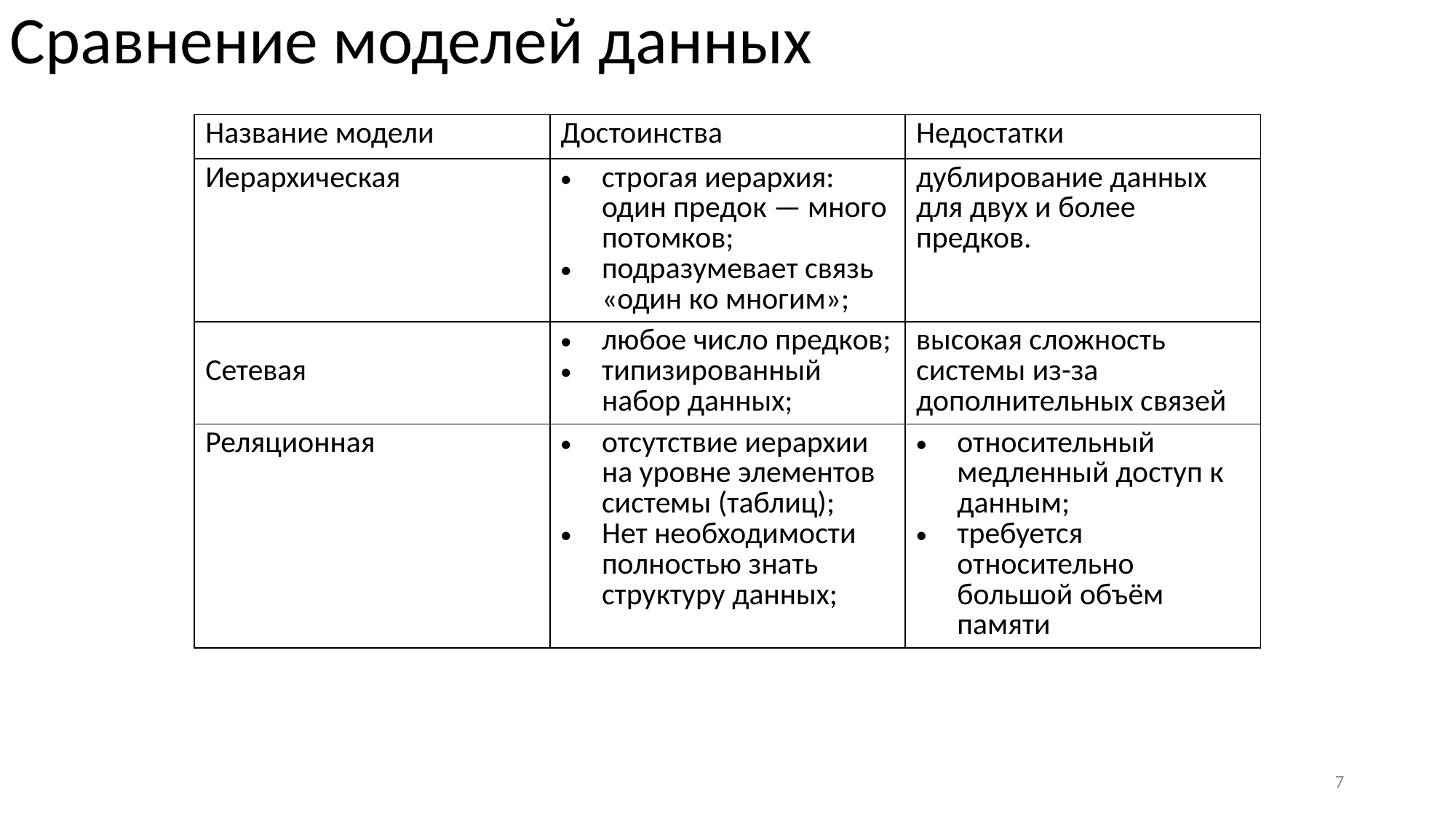

# Сравнение моделей данных
| Название модели | Достоинства | Недостатки |
| --- | --- | --- |
| Иерархическая | строгая иерархия: один предок — много потомков; подразумевает связь «один ко многим»; | дублирование данных для двух и более предков. |
| Сетевая | любое число предков; типизированный набор данных; | высокая сложность системы из-за дополнительных связей |
| Реляционная | отсутствие иерархии на уровне элементов системы (таблиц); Нет необходимости полностью знать структуру данных; | относительный медленный доступ к данным; требуется относительно большой объём памяти |
7